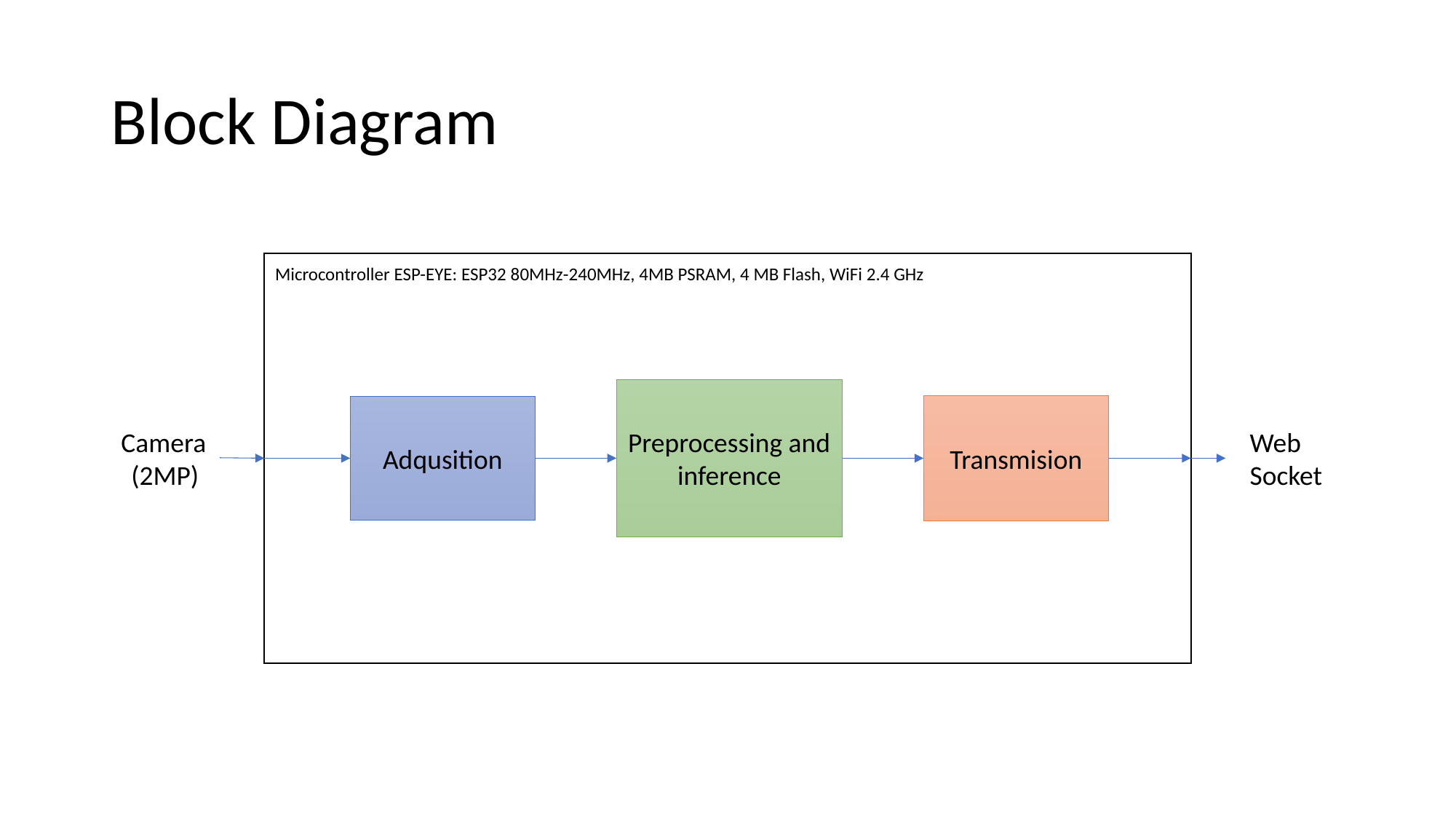

# Block Diagram

Microcontroller ESP-EYE: ESP32 80MHz-240MHz, 4MB PSRAM, 4 MB Flash, WiFi 2.4 GHz
Preprocessing and inference
Transmision
Adqusition
Camera
(2MP)
Web
Socket